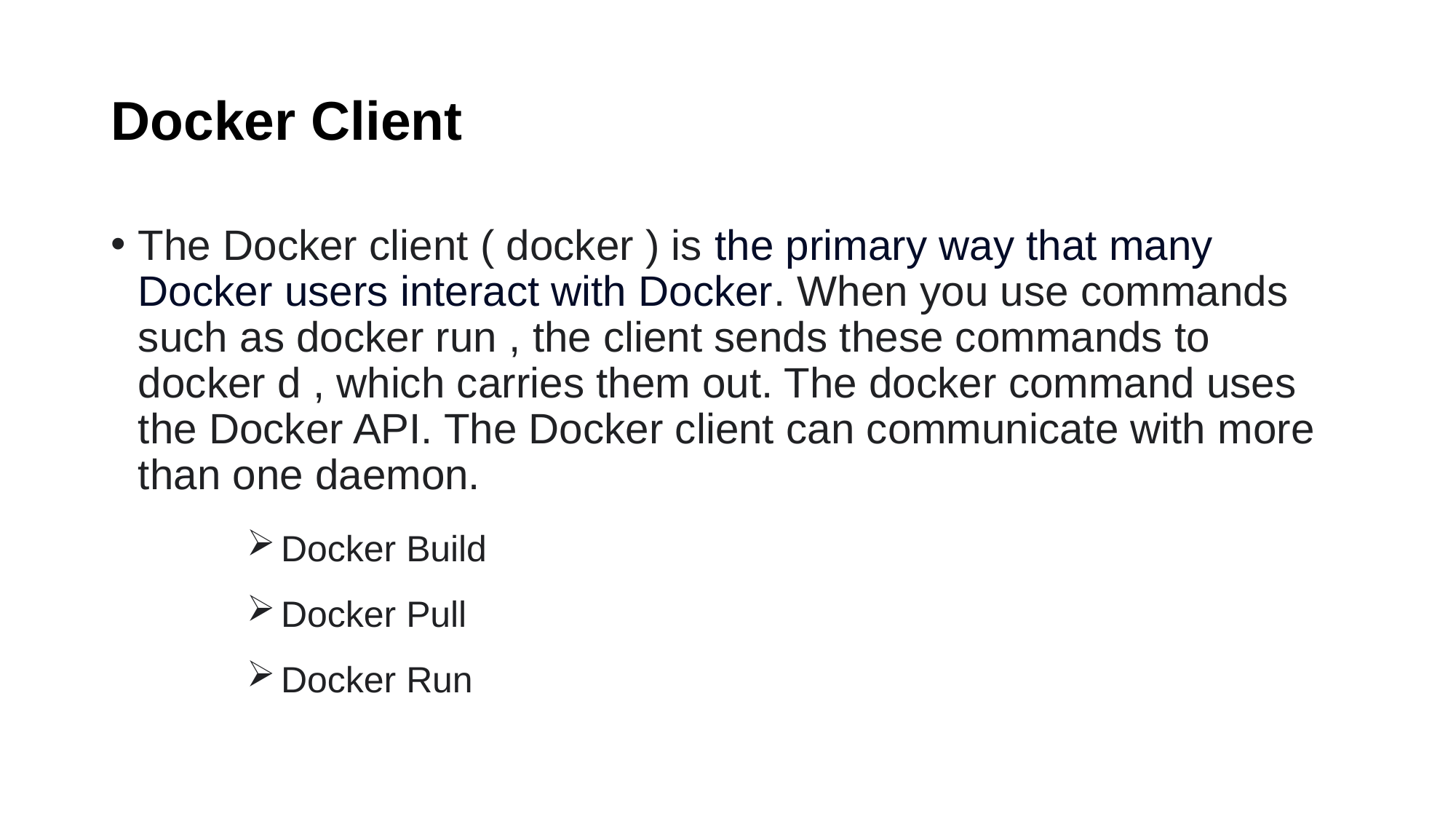

# Docker Client
The Docker client ( docker ) is the primary way that many Docker users interact with Docker. When you use commands such as docker run , the client sends these commands to docker d , which carries them out. The docker command uses the Docker API. The Docker client can communicate with more than one daemon.
Docker Build
Docker Pull
Docker Run